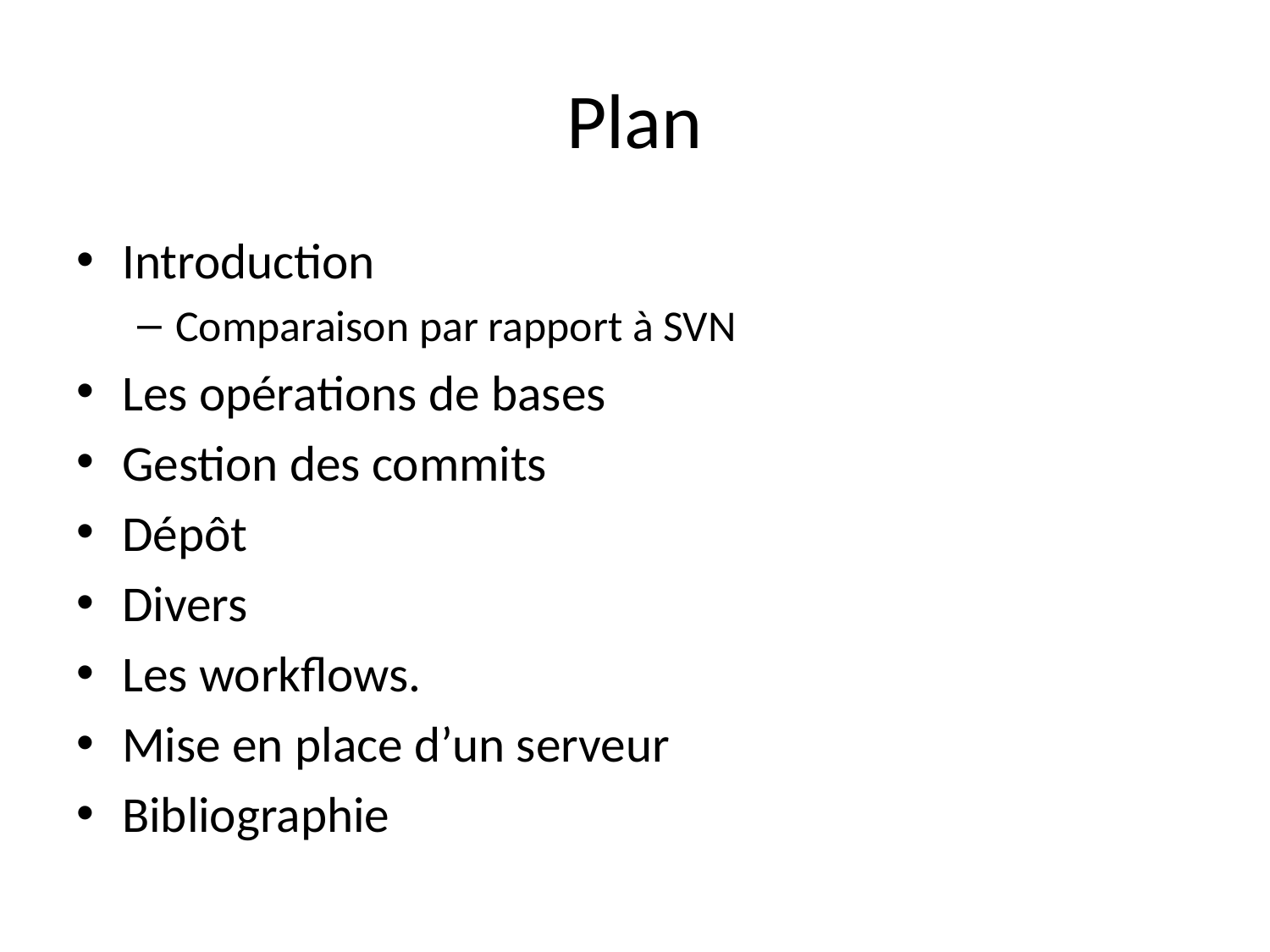

# Plan
Introduction
Comparaison par rapport à SVN
Les opérations de bases
Gestion des commits
Dépôt
Divers
Les workflows.
Mise en place d’un serveur
Bibliographie